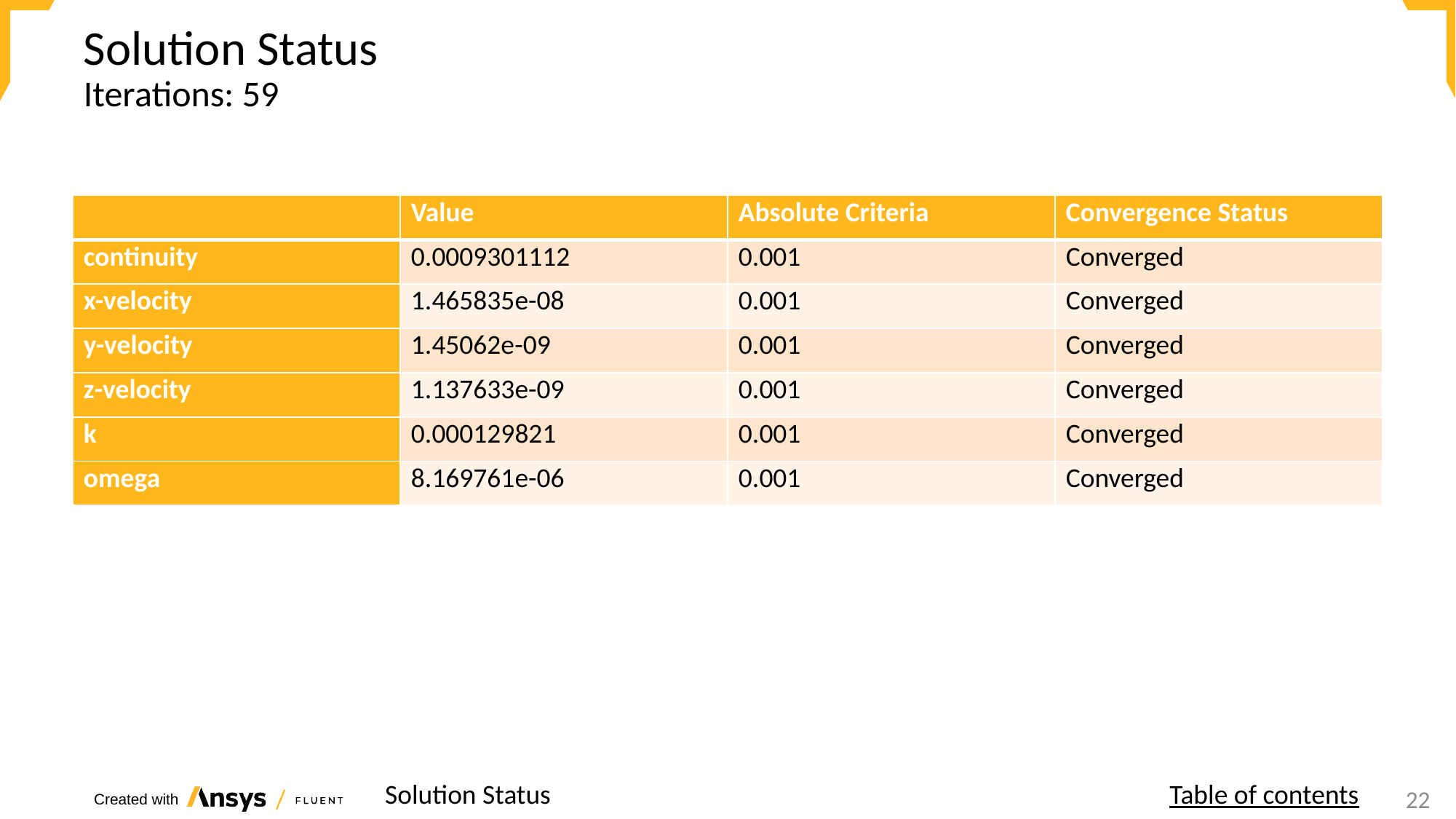

# Solution Status
Iterations: 59

|  | Value | Absolute Criteria | Convergence Status |
| --- | --- | --- | --- |
| continuity | 0.0009301112 | 0.001 | Converged |
| x-velocity | 1.465835e-08 | 0.001 | Converged |
| y-velocity | 1.45062e-09 | 0.001 | Converged |
| z-velocity | 1.137633e-09 | 0.001 | Converged |
| k | 0.000129821 | 0.001 | Converged |
| omega | 8.169761e-06 | 0.001 | Converged |
Solution Status
Table of contents
22